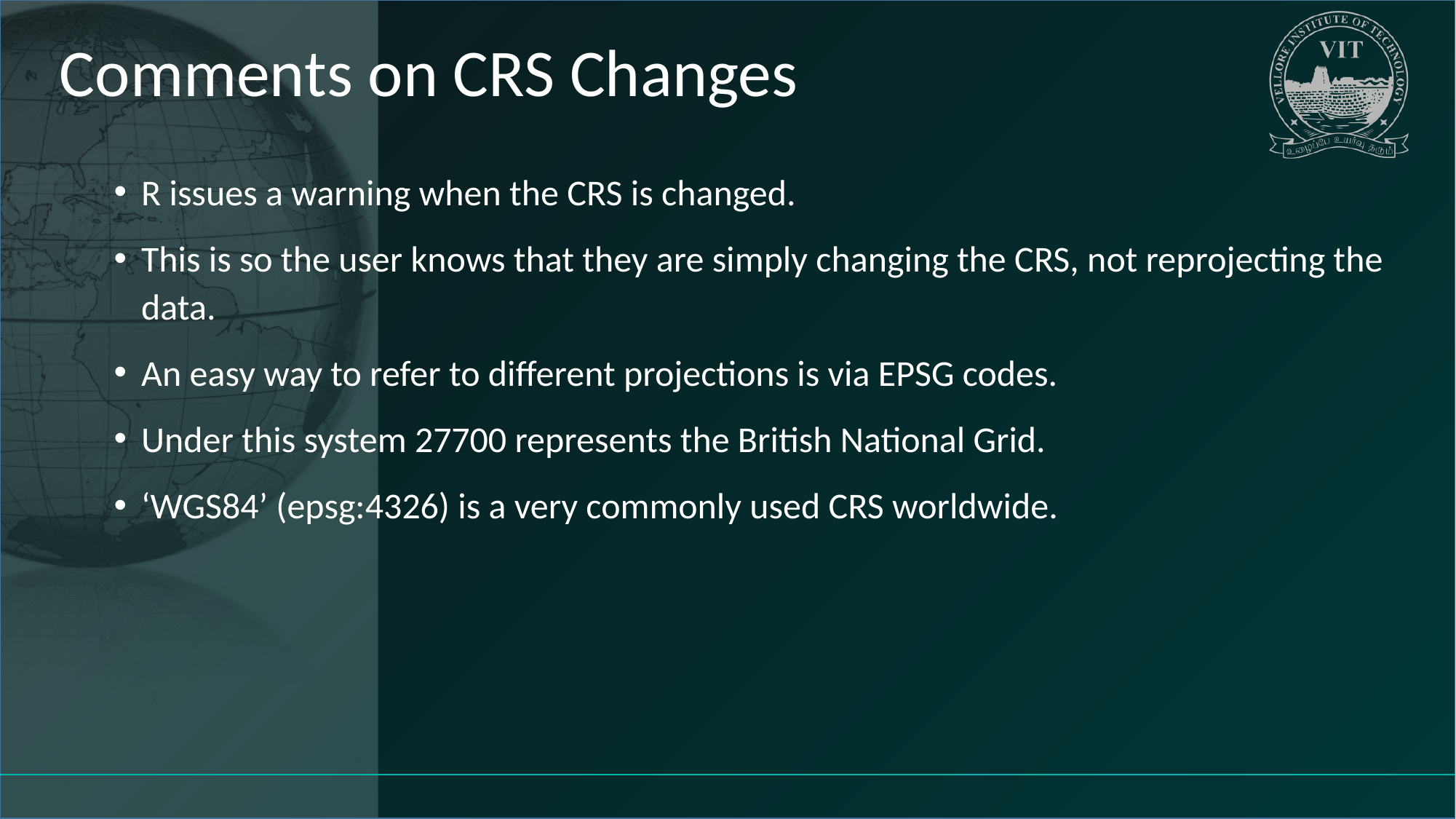

# Comments on CRS Changes
R issues a warning when the CRS is changed.
This is so the user knows that they are simply changing the CRS, not reprojecting the data.
An easy way to refer to different projections is via EPSG codes.
Under this system 27700 represents the British National Grid.
‘WGS84’ (epsg:4326) is a very commonly used CRS worldwide.